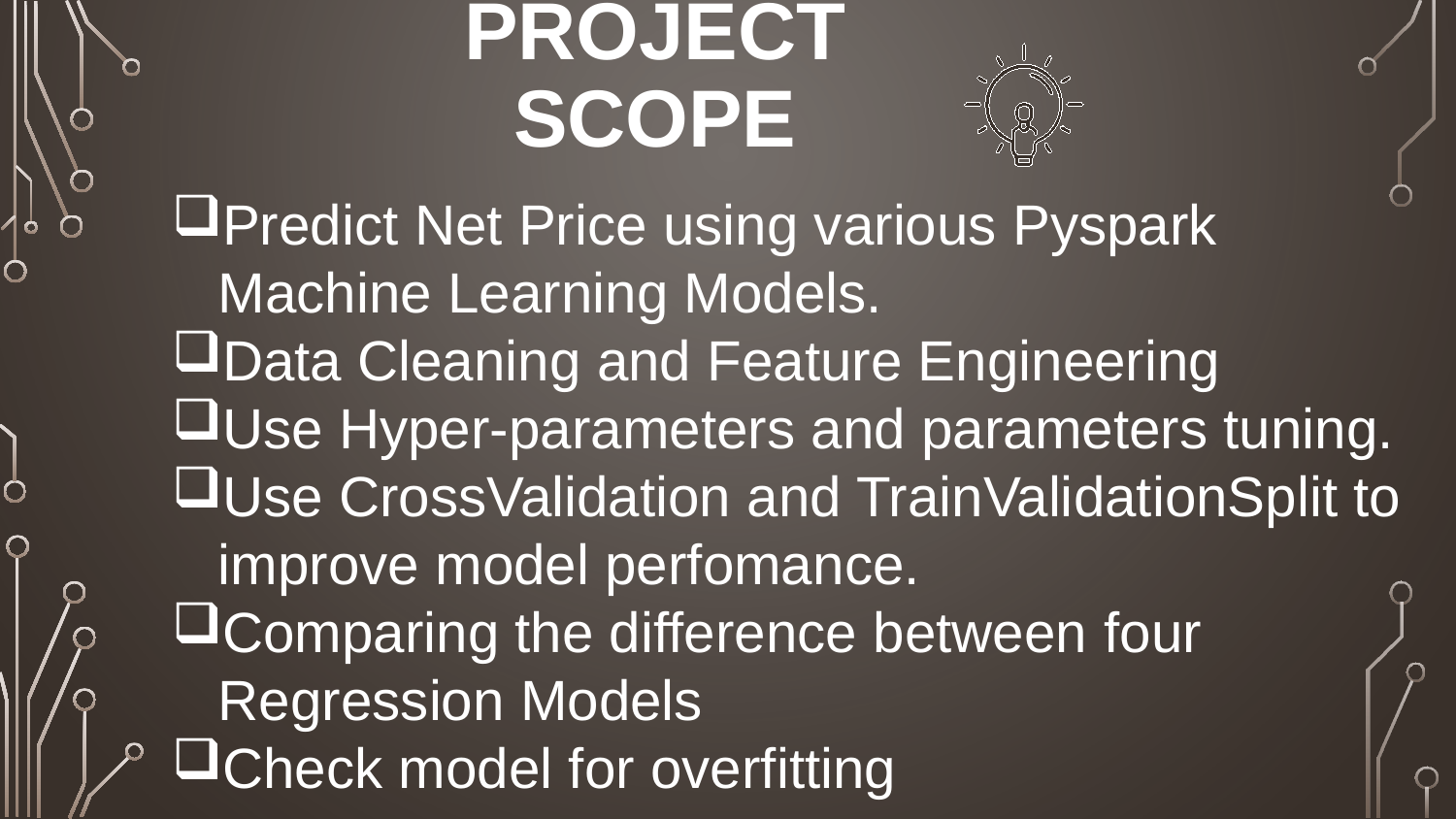

# Project Scope
Predict Net Price using various Pyspark Machine Learning Models.
Data Cleaning and Feature Engineering
Use Hyper-parameters and parameters tuning.
Use CrossValidation and TrainValidationSplit to improve model perfomance.
Comparing the difference between four Regression Models
Check model for overfitting